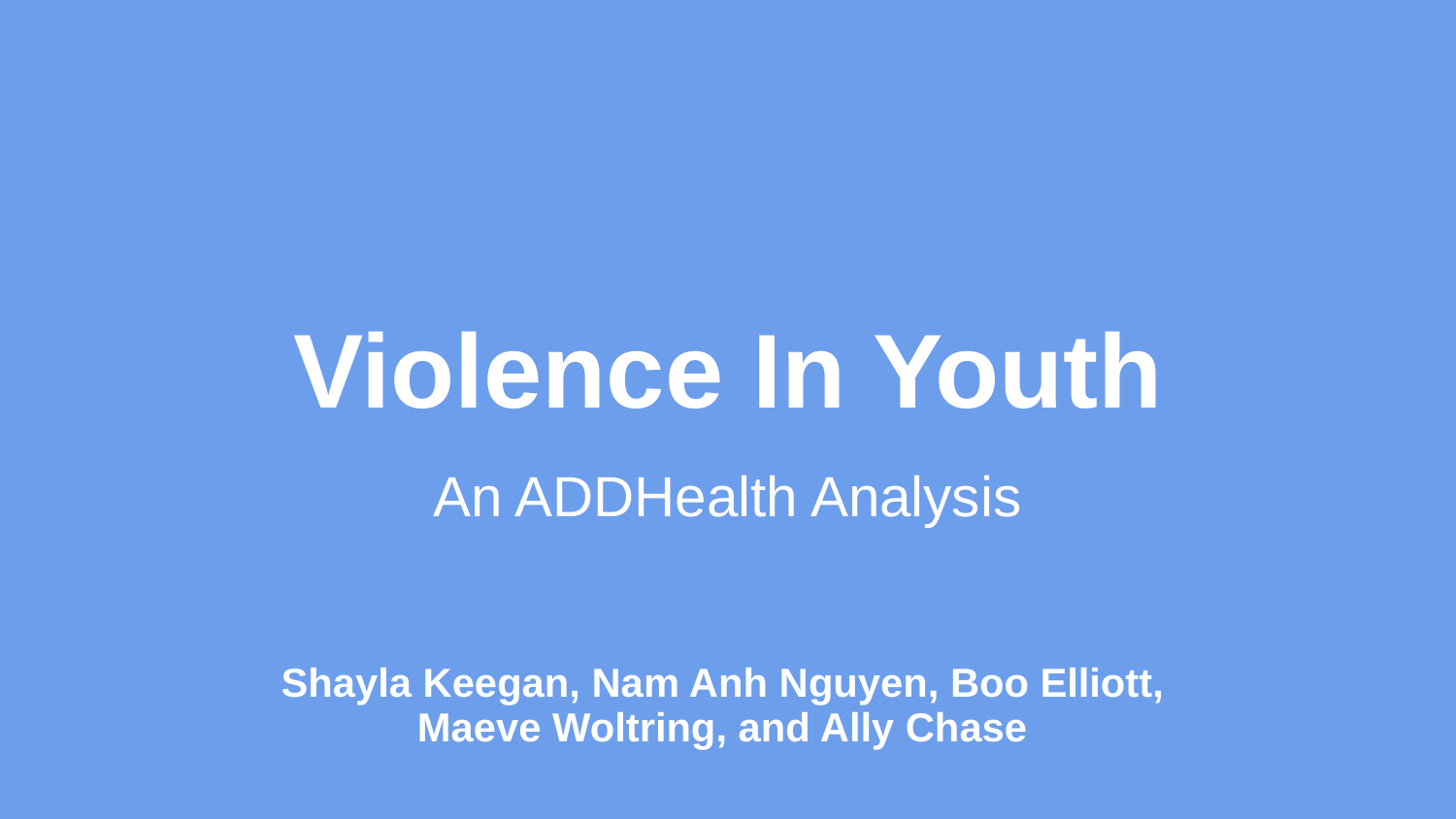

# Violence In Youth
An ADDHealth Analysis
Shayla Keegan, Nam Anh Nguyen, Boo Elliott,
Maeve Woltring, and Ally Chase